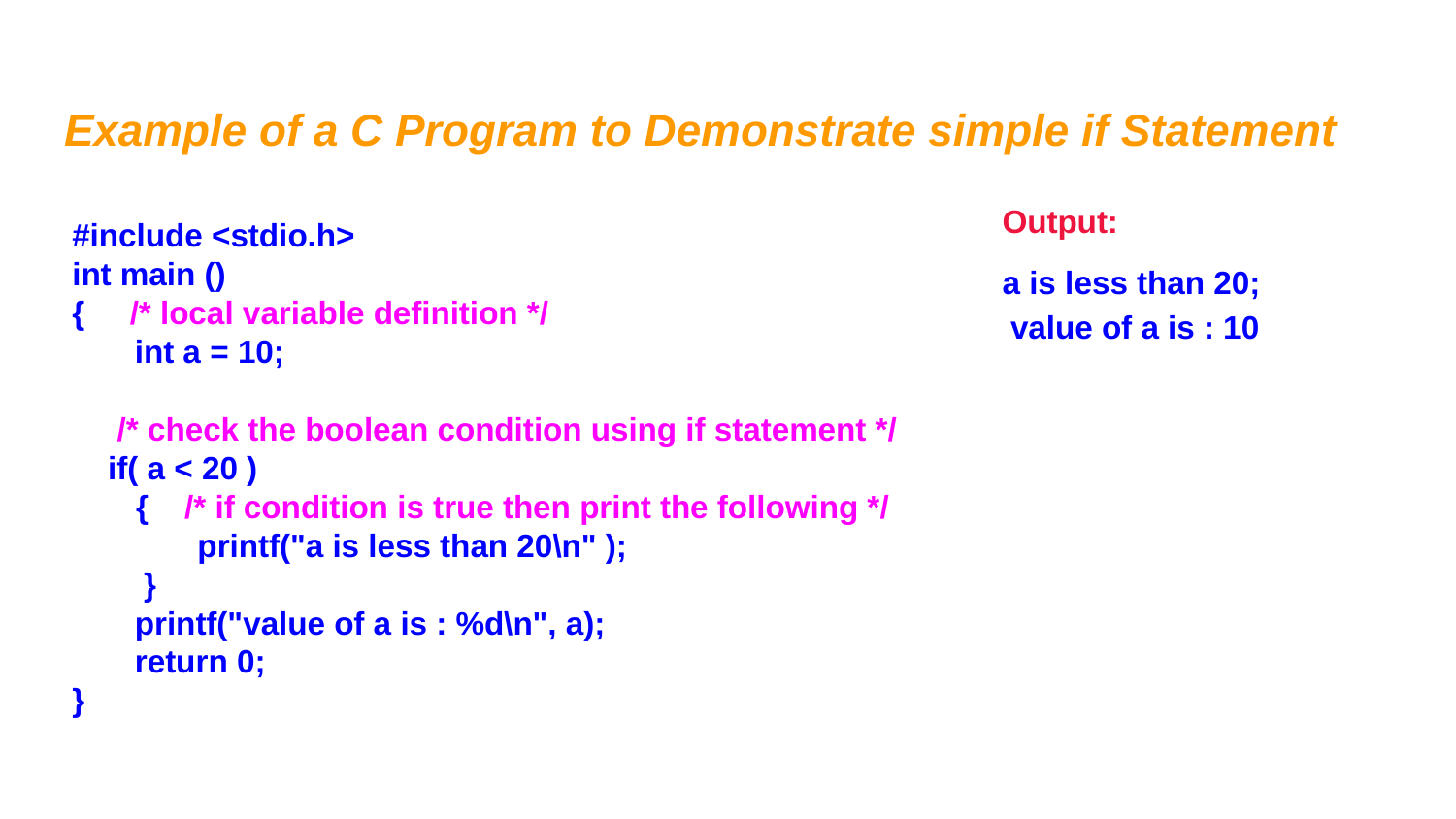

# Example of a C Program to Demonstrate simple if Statement
Output:
a is less than 20;
value of a is : 10

#include <stdio.h>
int main ()
{     /* local variable definition */
       int a = 10;
     /* check the boolean condition using if statement */
    if( a < 20 )
        {    /* if condition is true then print the following */
              printf("a is less than 20\n" );
        }
       printf("value of a is : %d\n", a);
       return 0;
}